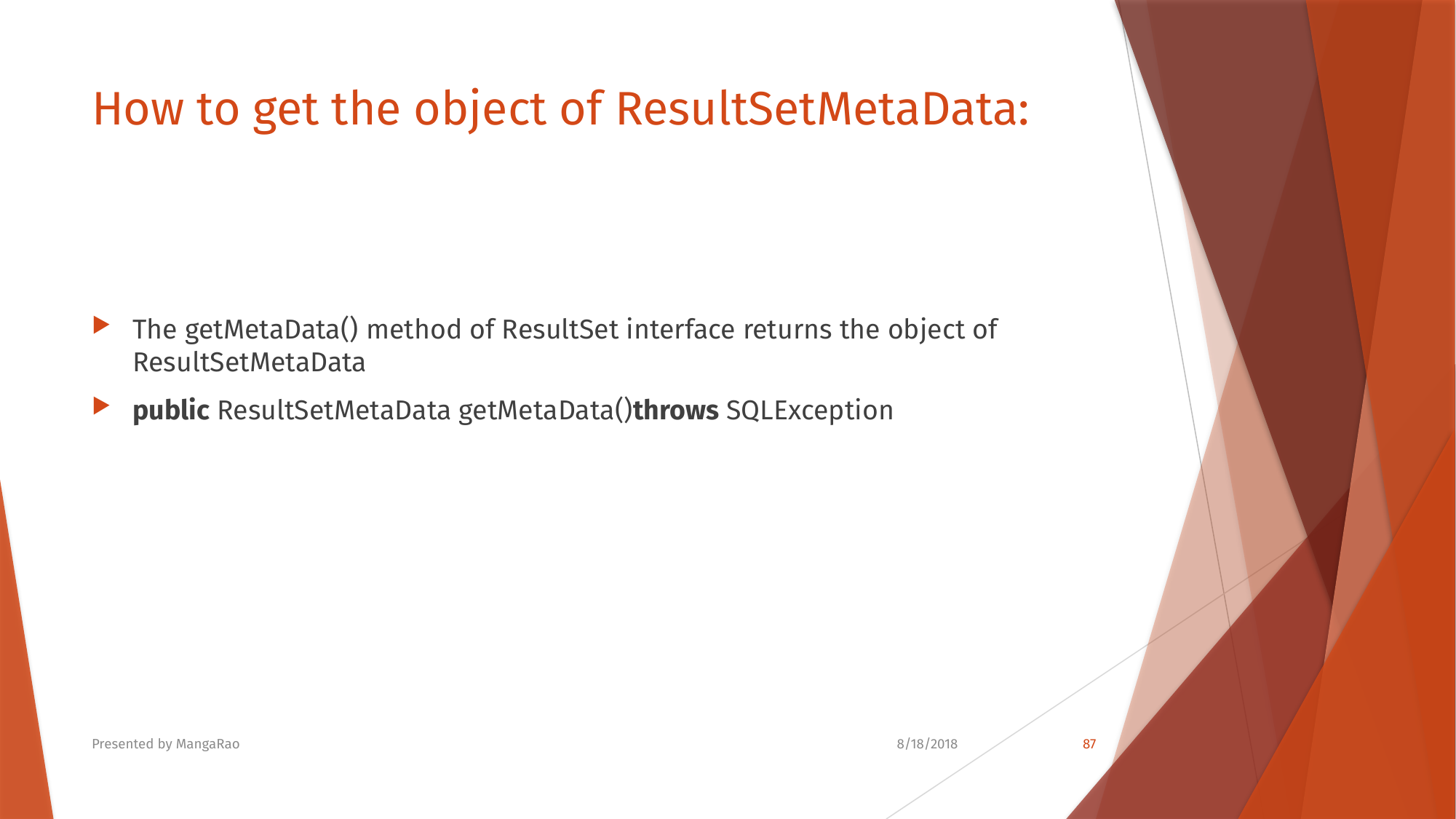

# How to get the object of ResultSetMetaData:

The getMetaData() method of ResultSet interface returns the object of ResultSetMetaData
public ResultSetMetaData getMetaData()throws SQLException

Presented by MangaRao
8/18/2018
87